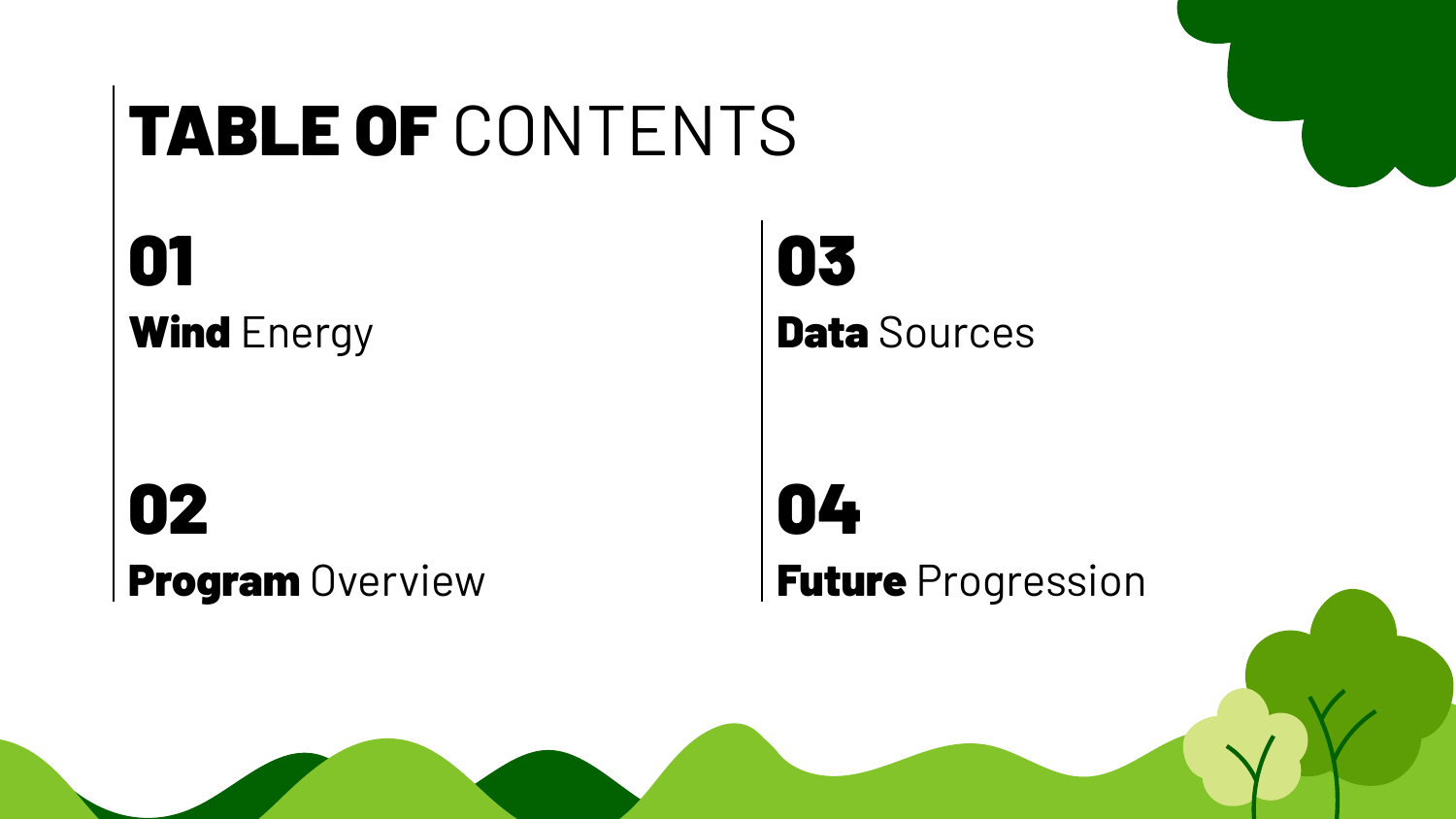

# TABLE OF CONTENTS
01
03
Wind Energy
Data Sources
02
04
Future Progression
Program Overview